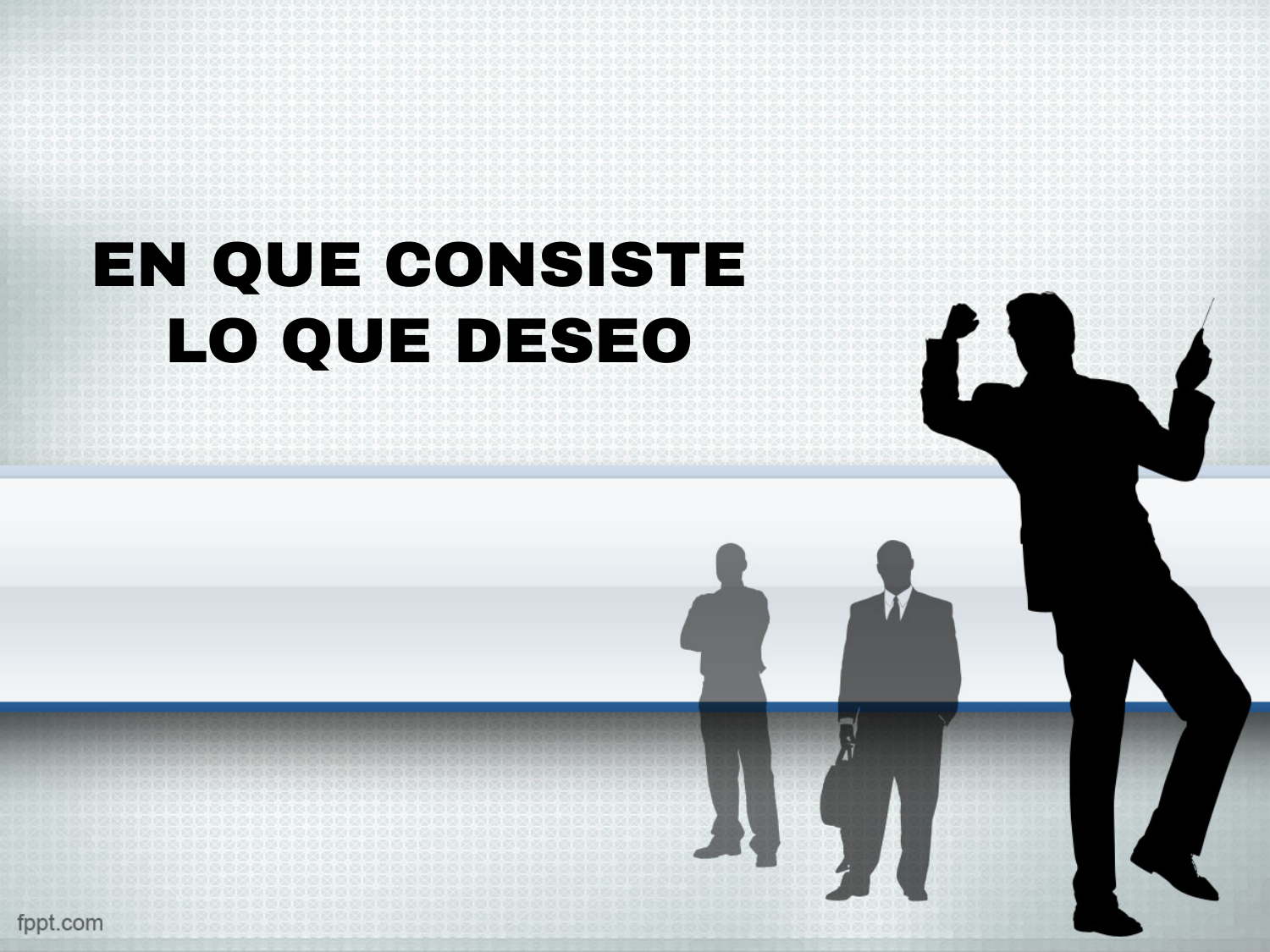

# EN QUE CONSISTE LO QUE DESEO